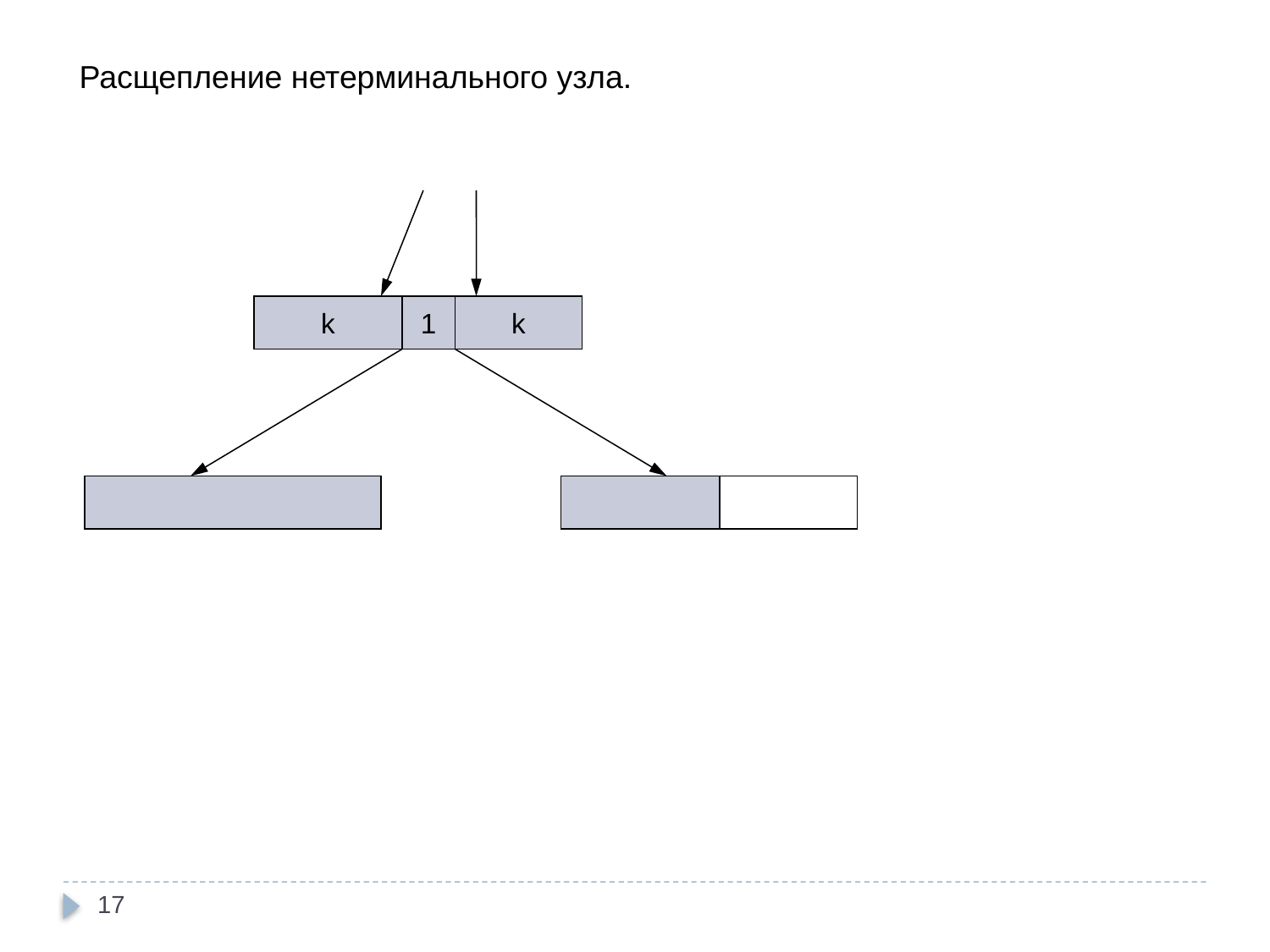

Расщепление нетерминального узла.

k
1
k

17